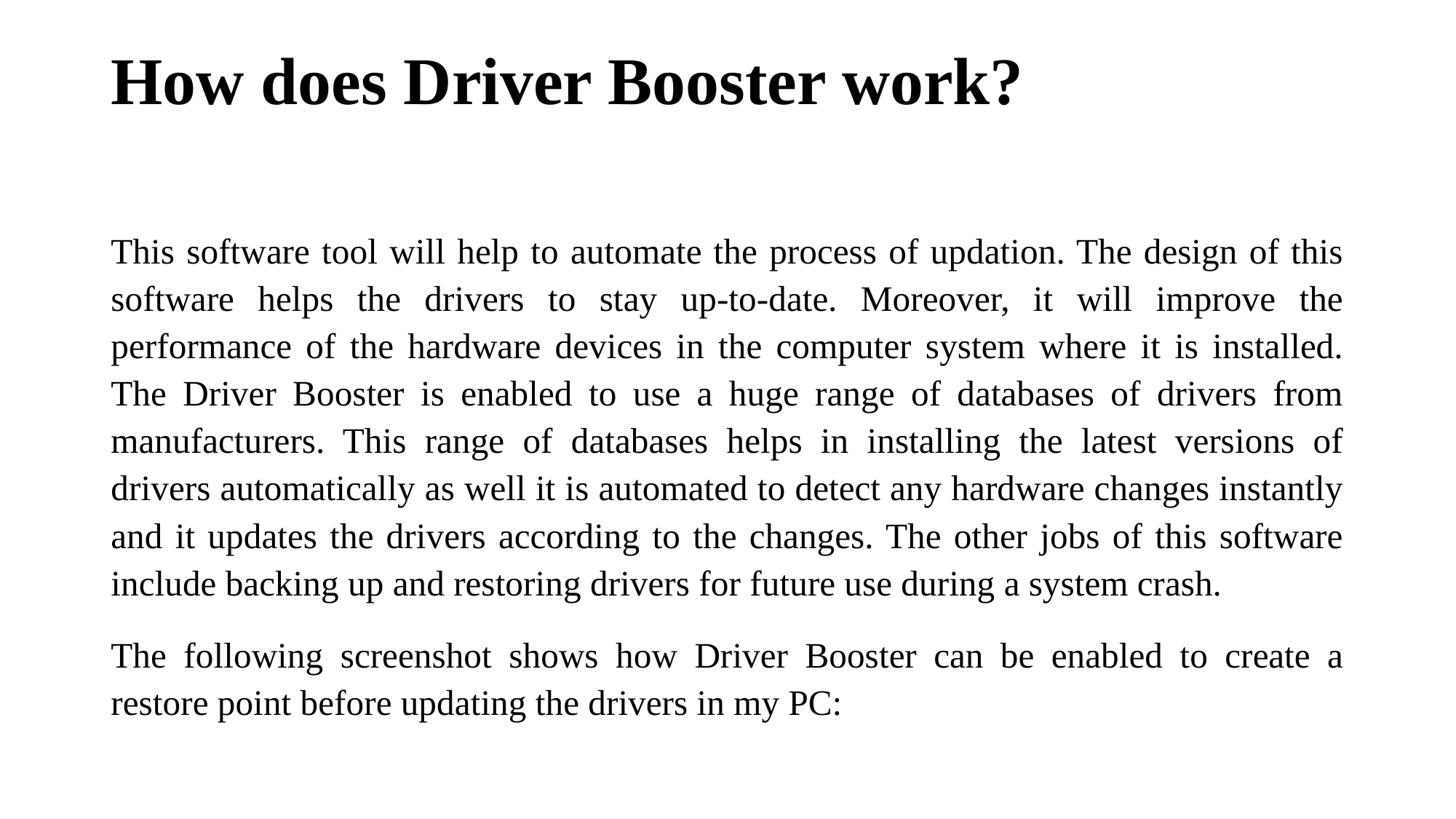

# How does Driver Booster work?
This software tool will help to automate the process of updation. The design of this software helps the drivers to stay up-to-date. Moreover, it will improve the performance of the hardware devices in the computer system where it is installed. The Driver Booster is enabled to use a huge range of databases of drivers from manufacturers. This range of databases helps in installing the latest versions of drivers automatically as well it is automated to detect any hardware changes instantly and it updates the drivers according to the changes. The other jobs of this software include backing up and restoring drivers for future use during a system crash.
The following screenshot shows how Driver Booster can be enabled to create a restore point before updating the drivers in my PC: